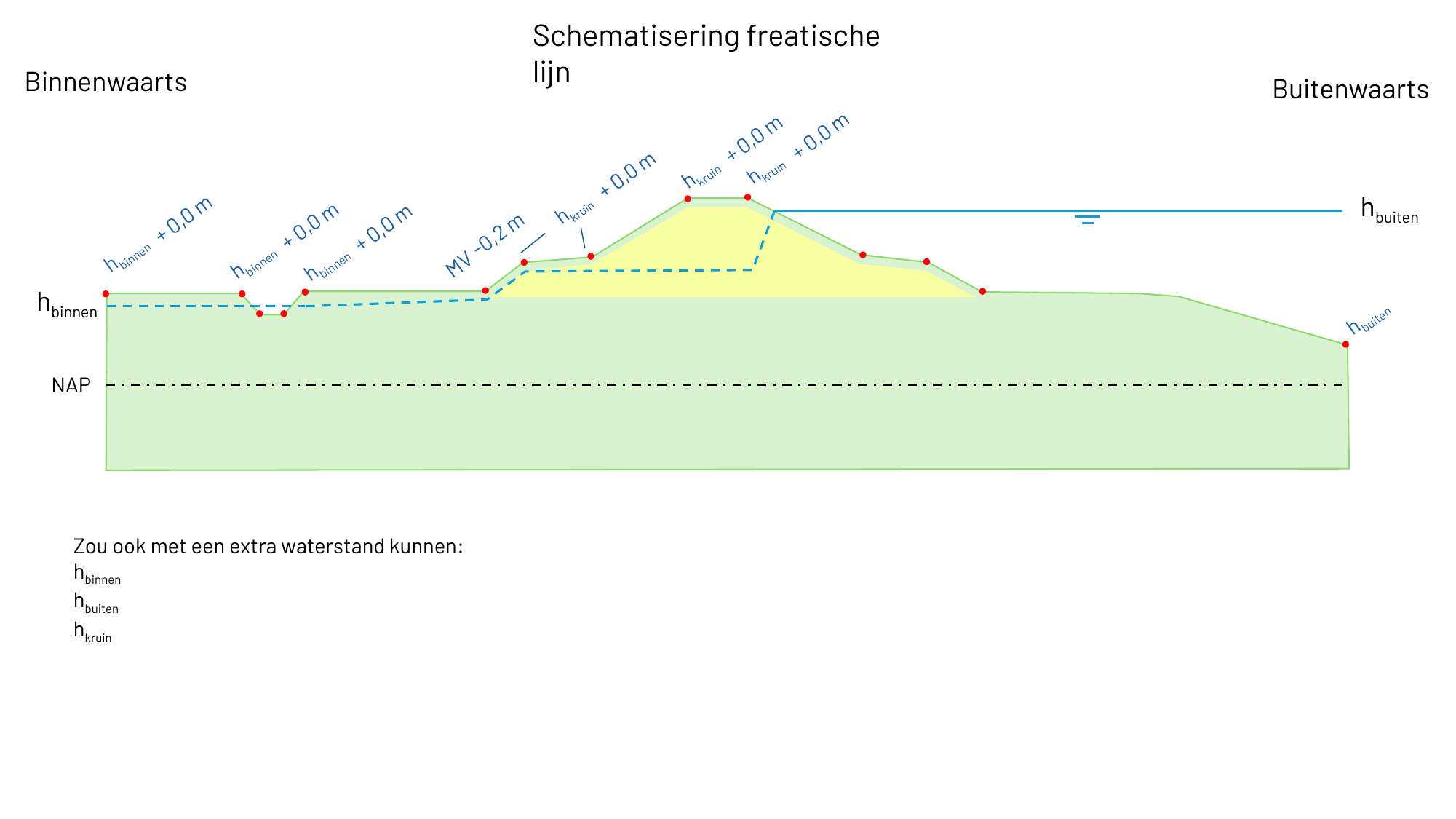

Schematisering freatische lijn
Binnenwaarts
Buitenwaarts
+ 0,0 m
+ 0,0 m
hkruin
hkruin
+ 0,0 m
hbuiten
hkruin

+ 0,0 m
+ 0,0 m

+ 0,0 m

-0,2 m
hbinnen
hbinnen
hbinnen
MV

hbinnen

hbuiten

NAP

Zou ook met een extra waterstand kunnen:
hbinnen
hbuiten
hkruin